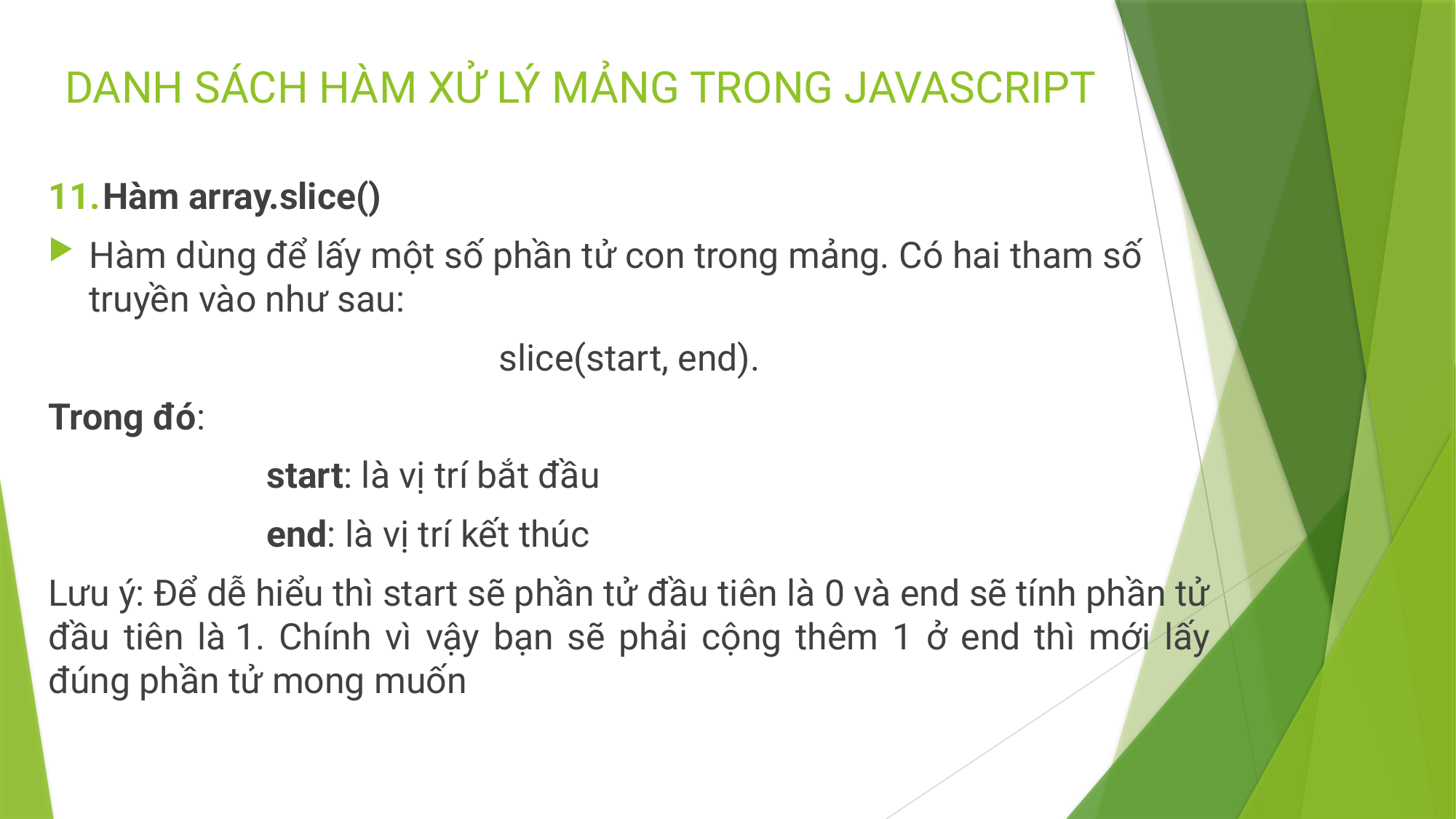

# DANH SÁCH HÀM XỬ LÝ MẢNG TRONG JAVASCRIPT
Hàm array.slice()
Hàm dùng để lấy một số phần tử con trong mảng. Có hai tham số truyền vào như sau:
slice(start, end).
Trong đó:
		start: là vị trí bắt đầu
		end: là vị trí kết thúc
Lưu ý: Để dễ hiểu thì start sẽ phần tử đầu tiên là 0 và end sẽ tính phần tử đầu tiên là 1. Chính vì vậy bạn sẽ phải cộng thêm 1 ở end thì mới lấy đúng phần tử mong muốn